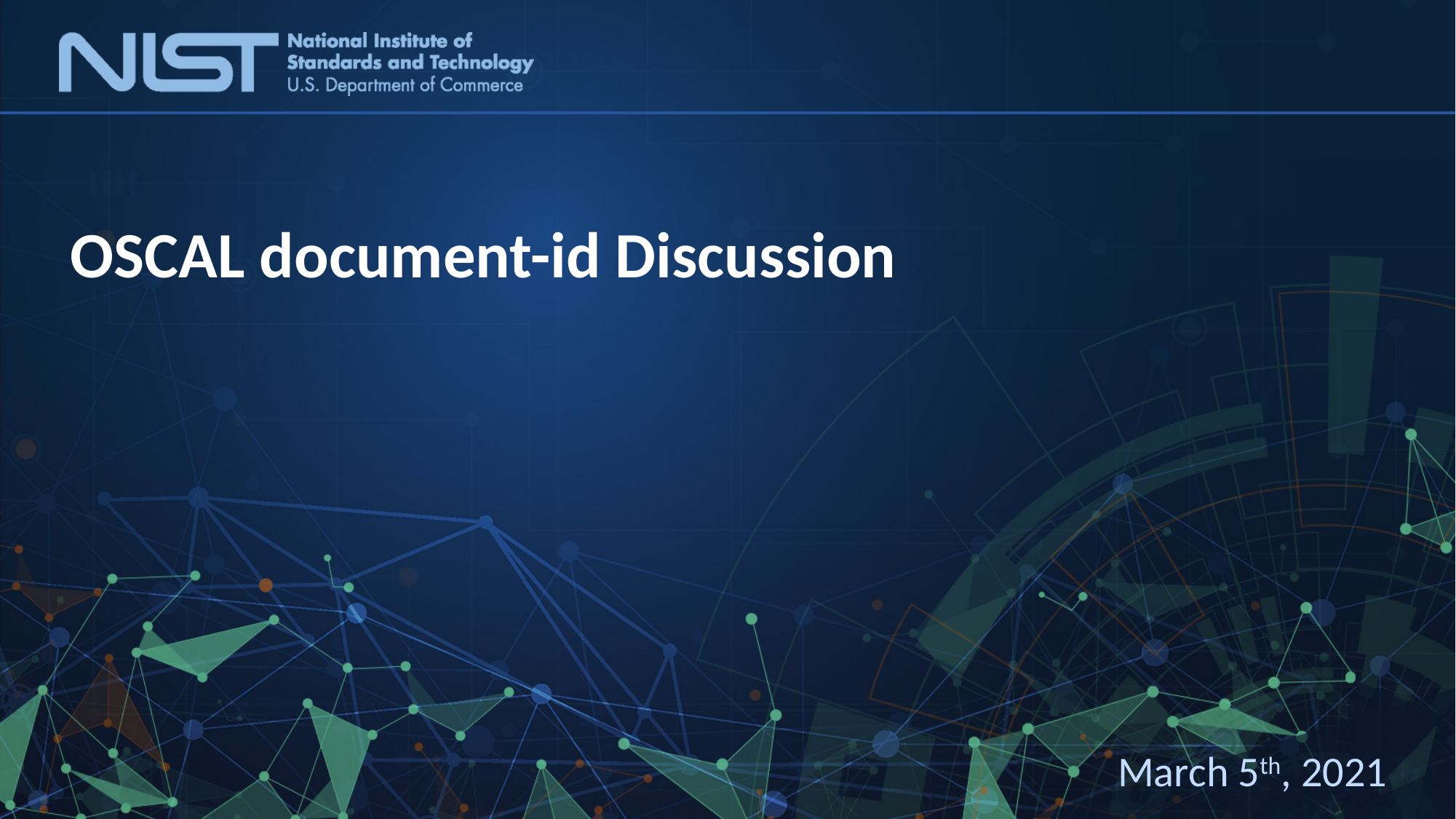

# OSCAL document-id Discussion
March 5th, 2021